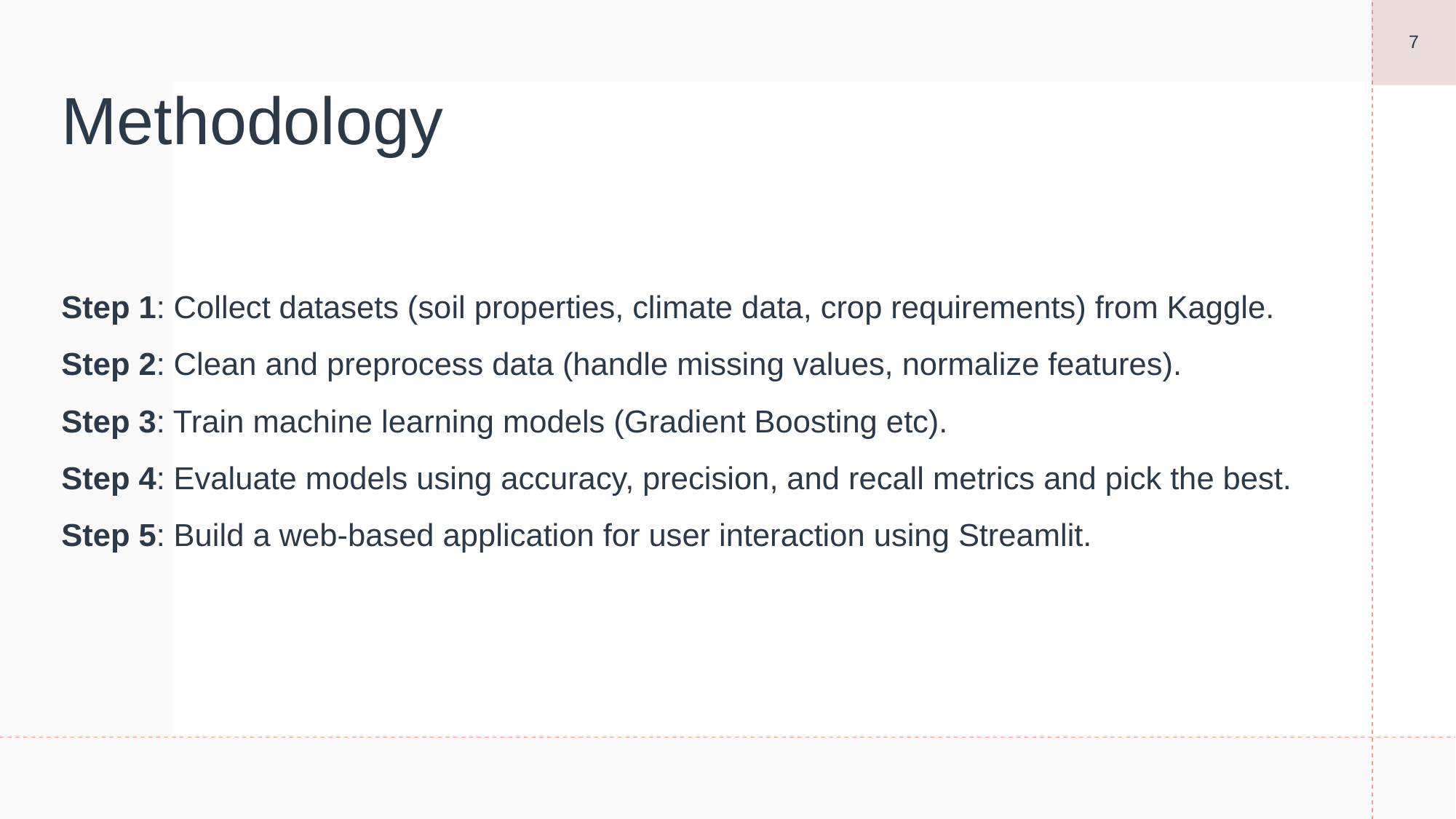

7
# Methodology
Step 1: Collect datasets (soil properties, climate data, crop requirements) from Kaggle.
Step 2: Clean and preprocess data (handle missing values, normalize features).
Step 3: Train machine learning models (Gradient Boosting etc).
Step 4: Evaluate models using accuracy, precision, and recall metrics and pick the best.
Step 5: Build a web-based application for user interaction using Streamlit.